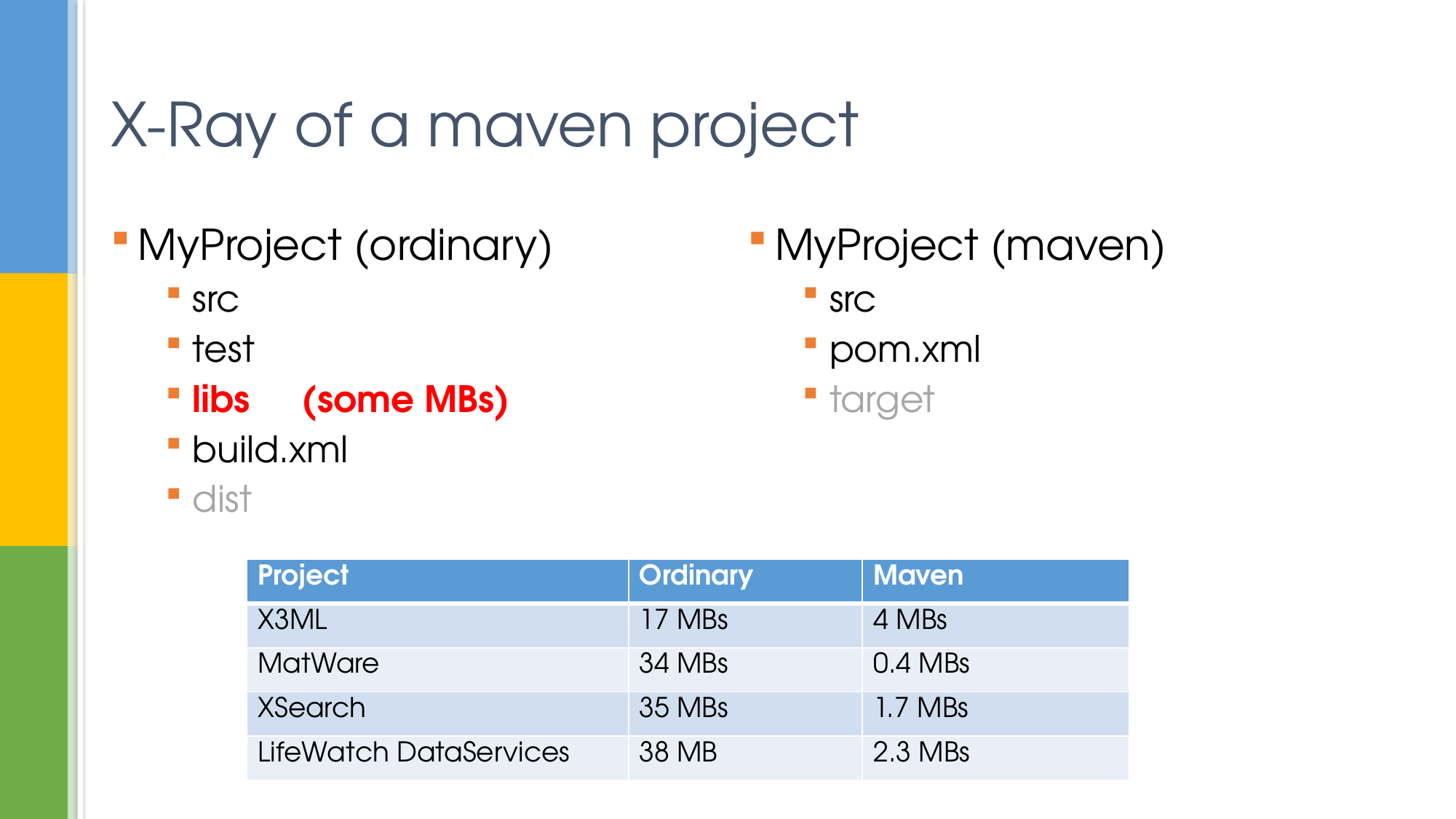

# X-Ray of a maven project
MyProject (ordinary)
src
test
libs	(some MBs)
build.xml
dist
MyProject (maven)
src
pom.xml
target

| Project | Ordinary | Maven |
| --- | --- | --- |
| X3ML | 17 MBs | 4 MBs |
| MatWare | 34 MBs | 0.4 MBs |
| XSearch | 35 MBs | 1.7 MBs |
| LifeWatch DataServices | 38 MB | 2.3 MBs |